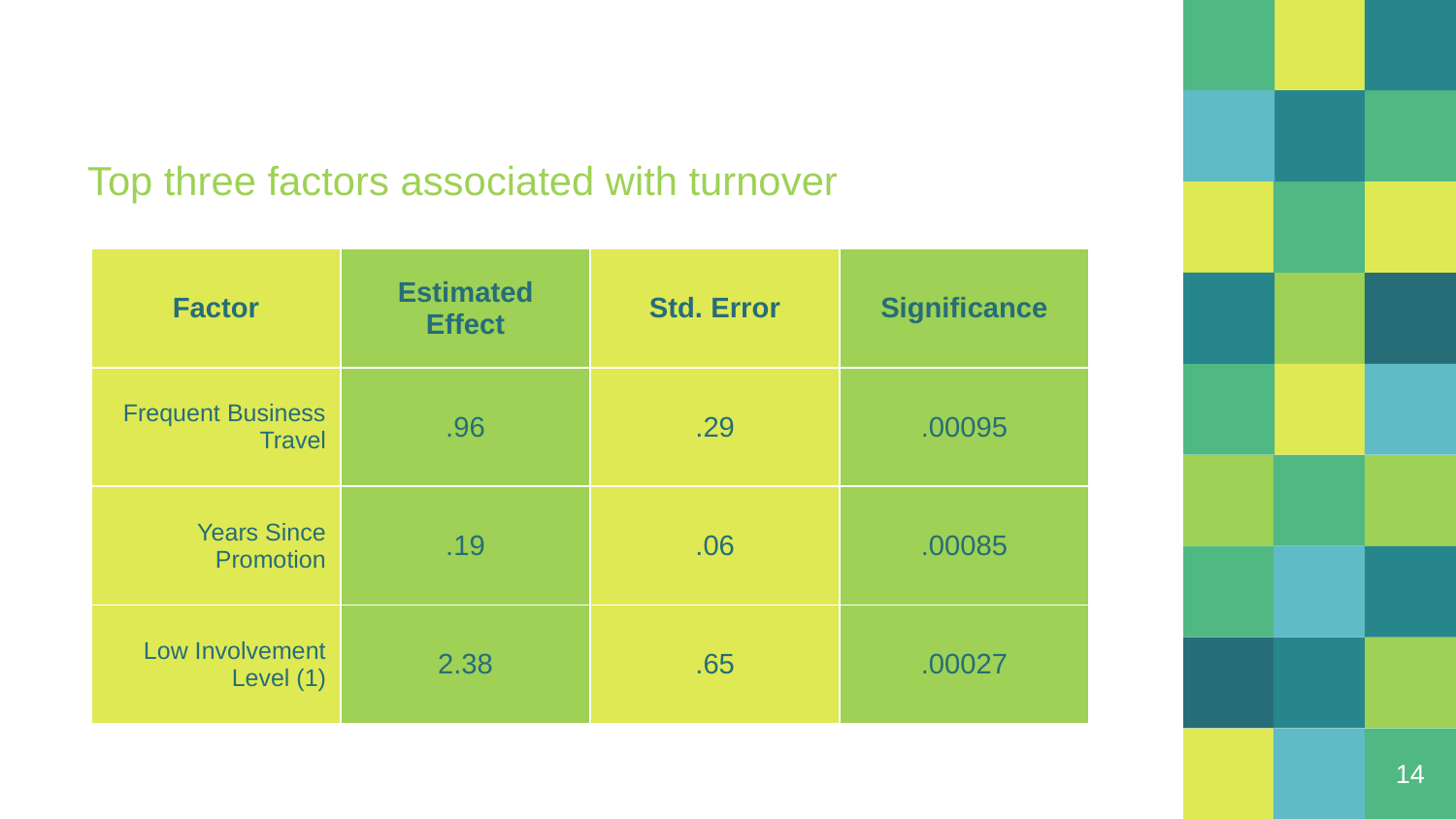

# Top three factors associated with turnover
| Factor | Estimated Effect | Std. Error | Significance |
| --- | --- | --- | --- |
| Frequent Business Travel | .96 | .29 | .00095 |
| Years Since Promotion | .19 | .06 | .00085 |
| Low Involvement Level (1) | 2.38 | .65 | .00027 |
14